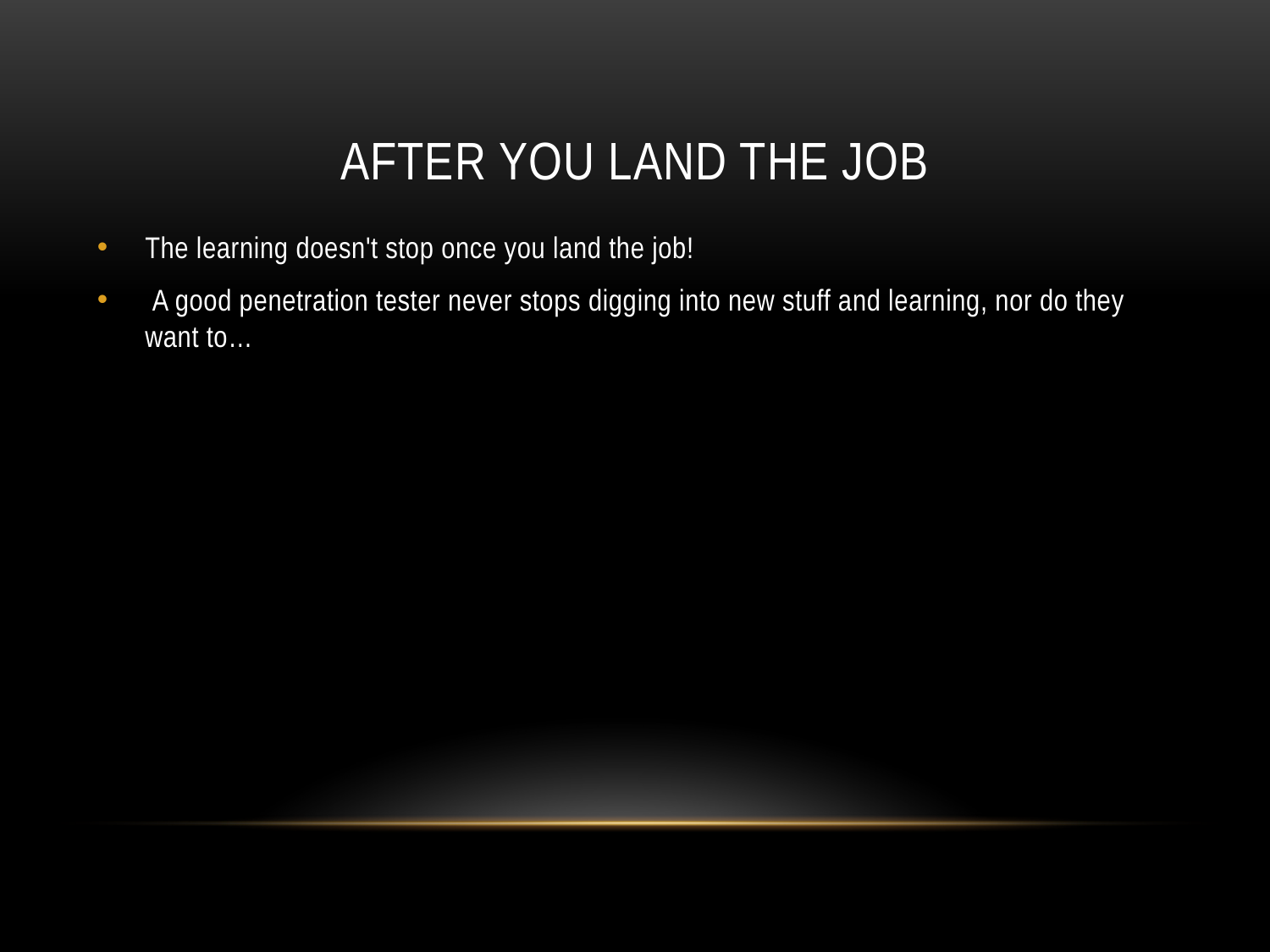

# After you Land the job
The learning doesn't stop once you land the job!
 A good penetration tester never stops digging into new stuff and learning, nor do they want to…